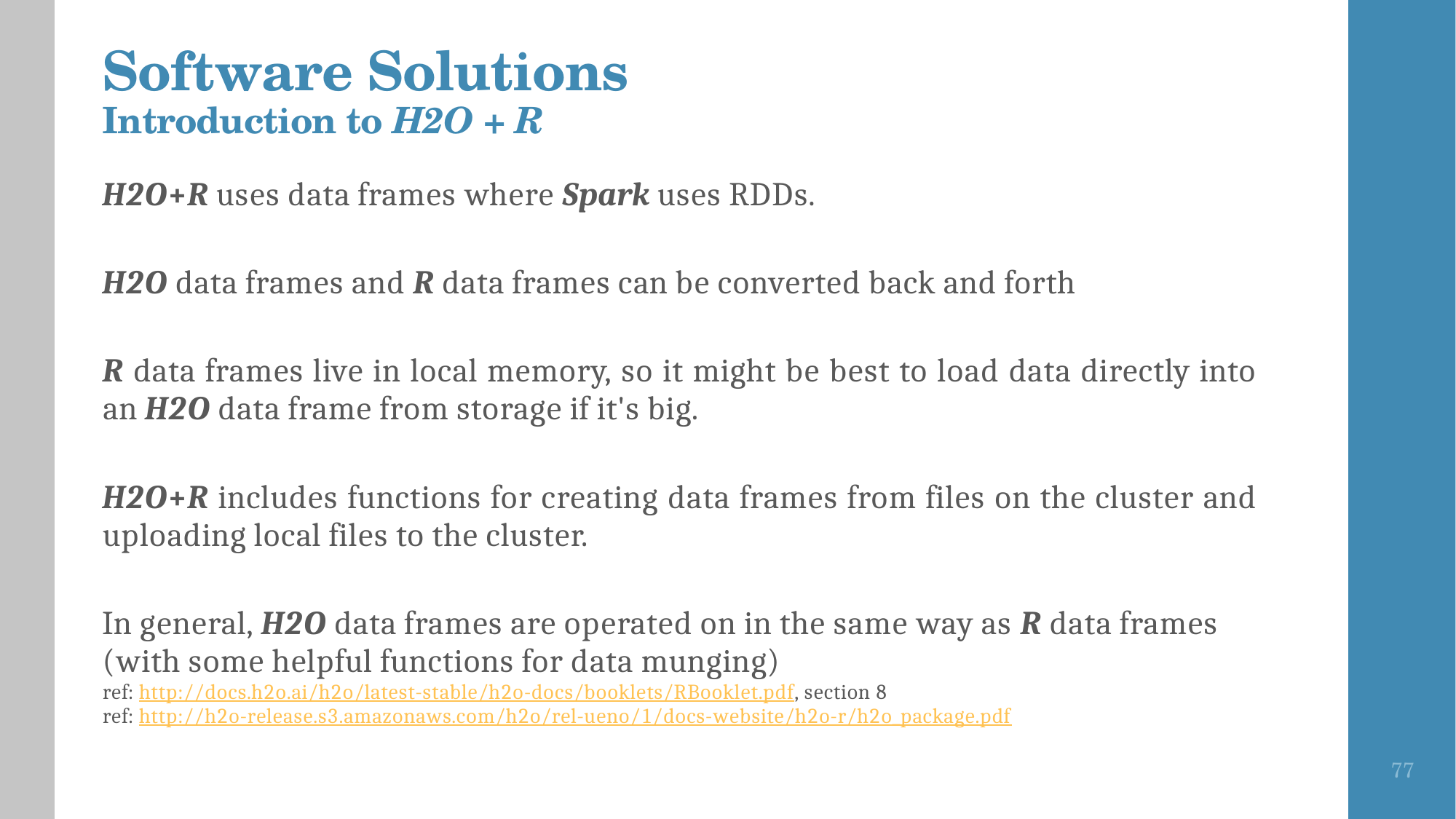

# Software Solutions Introduction to H2O + R
H2O+R uses data frames where Spark uses RDDs.

H2O data frames and R data frames can be converted back and forth

R data frames live in local memory, so it might be best to load data directly into an H2O data frame from storage if it's big.

H2O+R includes functions for creating data frames from files on the cluster and uploading local files to the cluster.

In general, H2O data frames are operated on in the same way as R data frames (with some helpful functions for data munging)
ref: http://docs.h2o.ai/h2o/latest-stable/h2o-docs/booklets/RBooklet.pdf, section 8
ref: http://h2o-release.s3.amazonaws.com/h2o/rel-ueno/1/docs-website/h2o-r/h2o_package.pdf
77